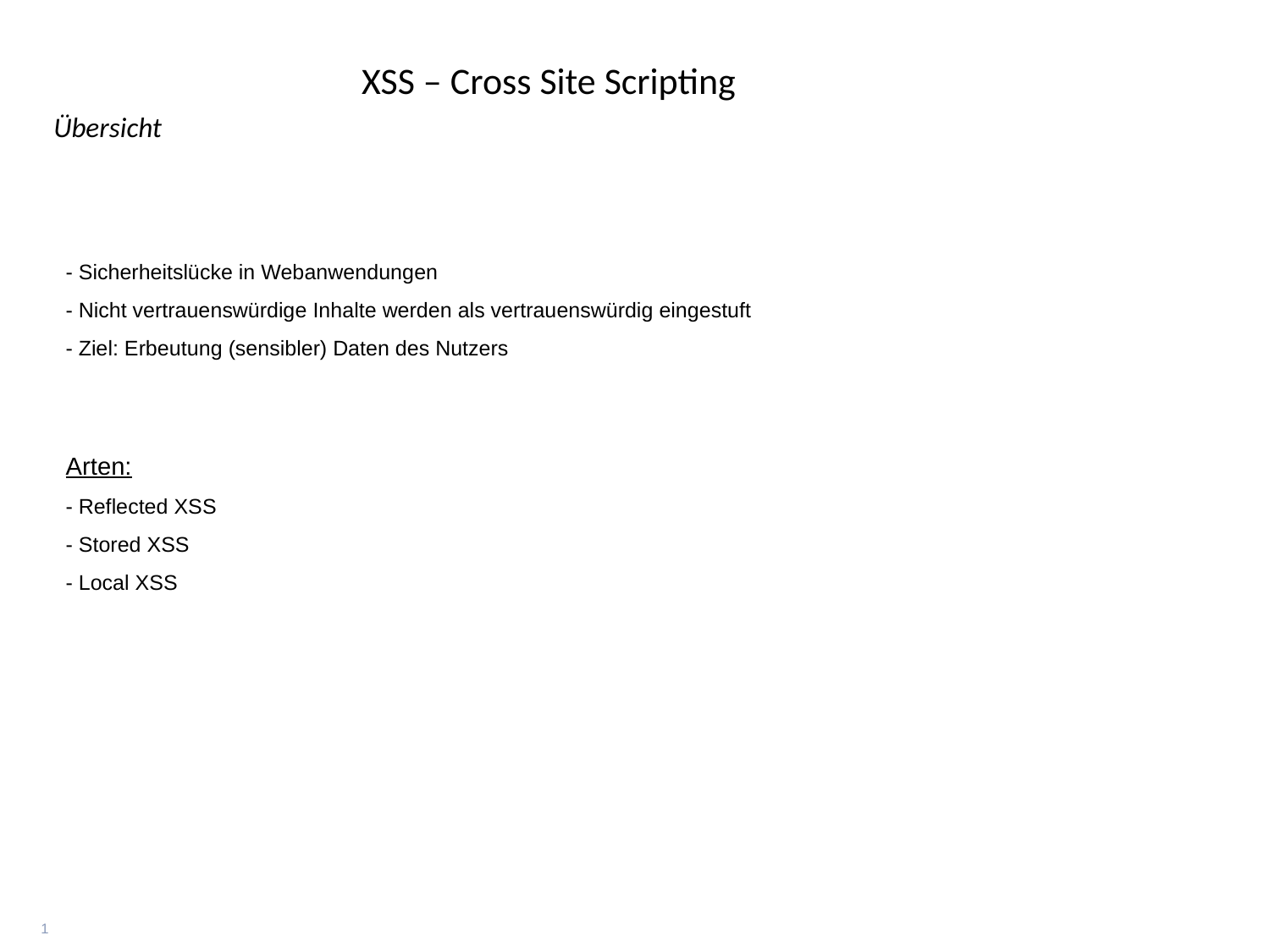

# XSS – Cross Site Scripting
Übersicht
- Sicherheitslücke in Webanwendungen
- Nicht vertrauenswürdige Inhalte werden als vertrauenswürdig eingestuft
- Ziel: Erbeutung (sensibler) Daten des Nutzers

Arten:
- Reflected XSS
- Stored XSS
- Local XSS
1